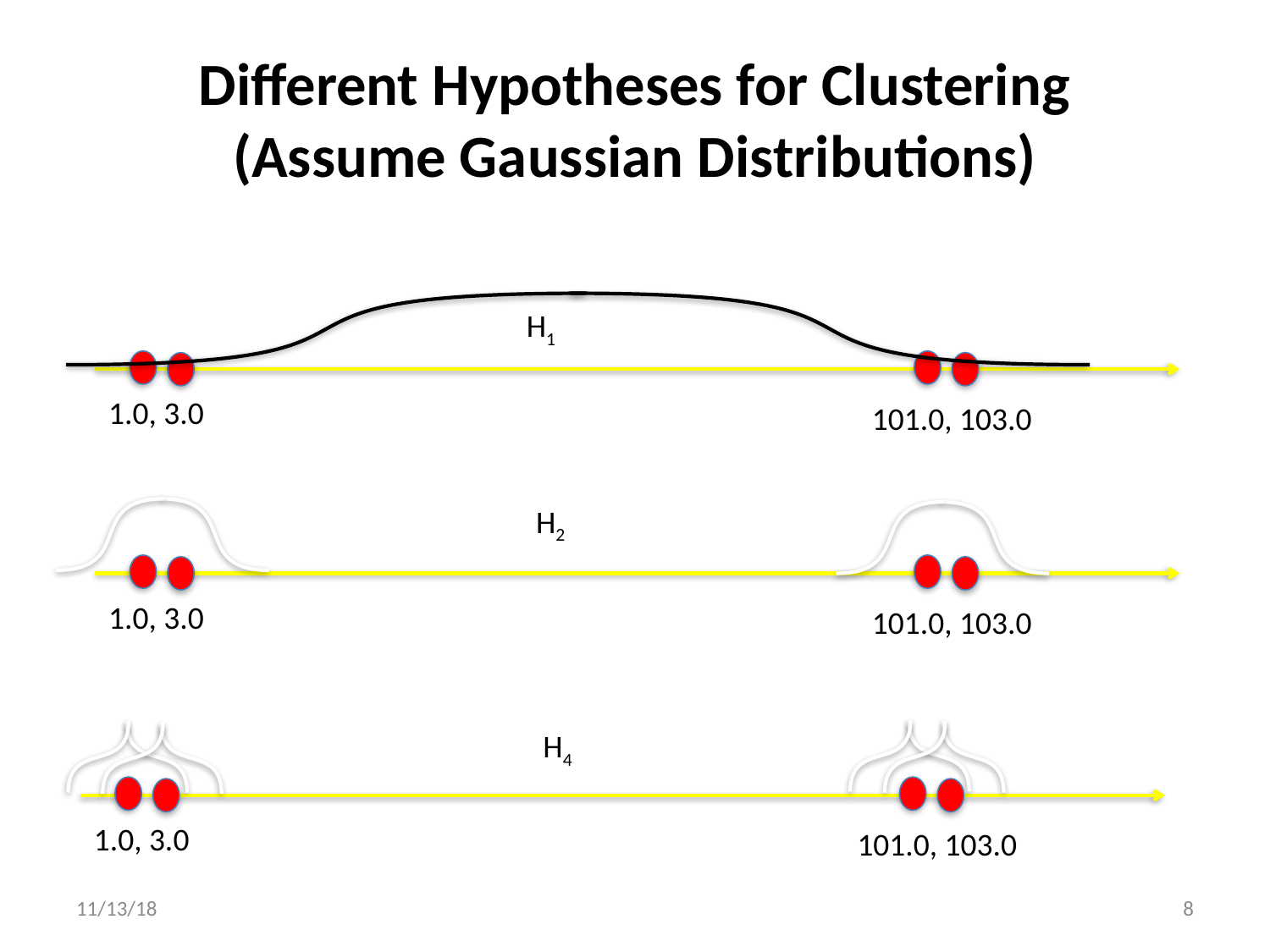

# Different Hypotheses for Clustering (Assume Gaussian Distributions)
H1

1.0, 3.0
101.0, 103.0
H2

1.0, 3.0
101.0, 103.0
H4

1.0, 3.0
101.0, 103.0
11/13/18
8